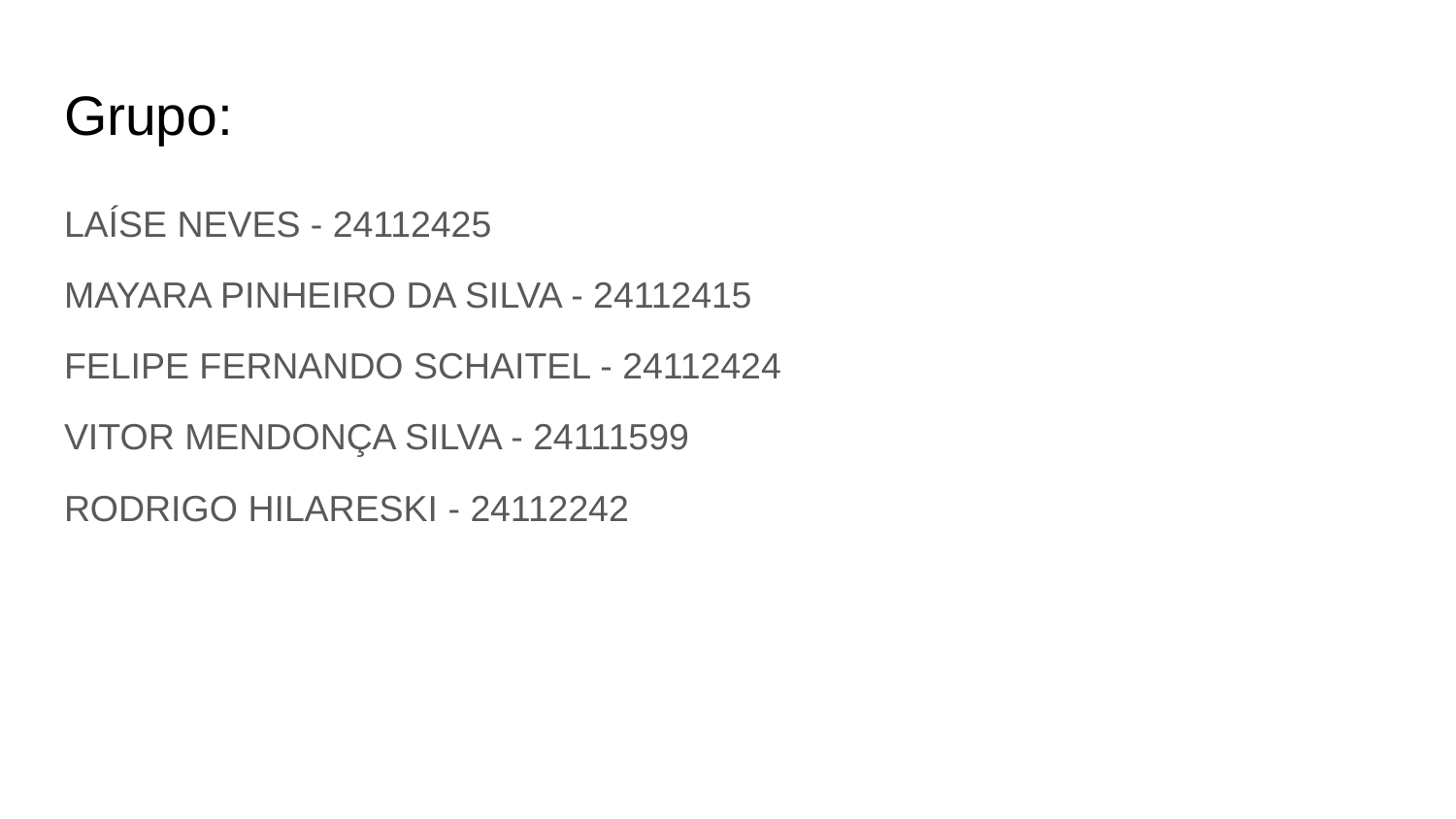

# Grupo:
LAÍSE NEVES - 24112425
MAYARA PINHEIRO DA SILVA - 24112415
FELIPE FERNANDO SCHAITEL - 24112424
VITOR MENDONÇA SILVA - 24111599
RODRIGO HILARESKI - 24112242